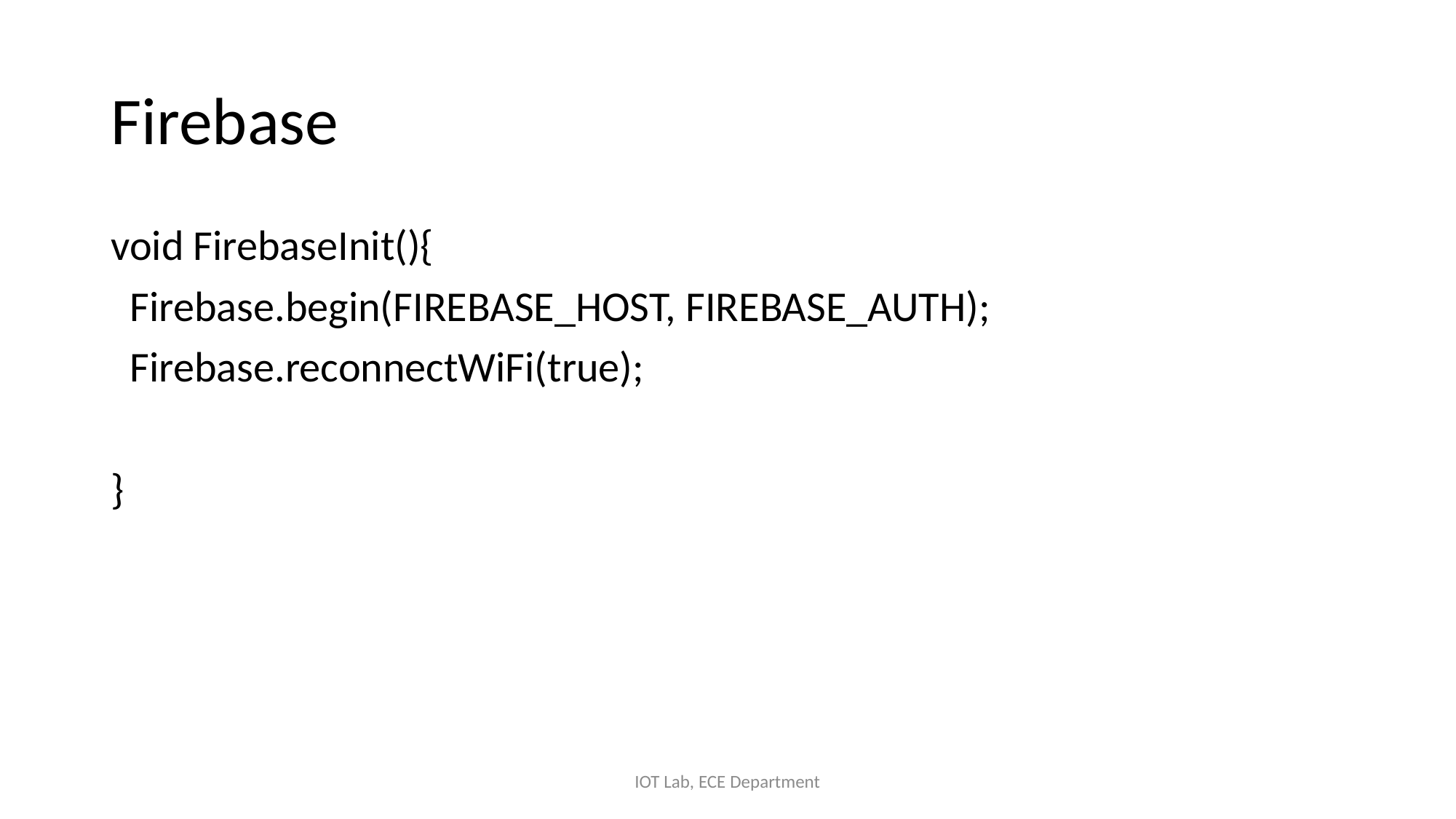

# Firebase
void FirebaseInit(){
  Firebase.begin(FIREBASE_HOST, FIREBASE_AUTH);
  Firebase.reconnectWiFi(true);

}
IOT Lab, ECE Department